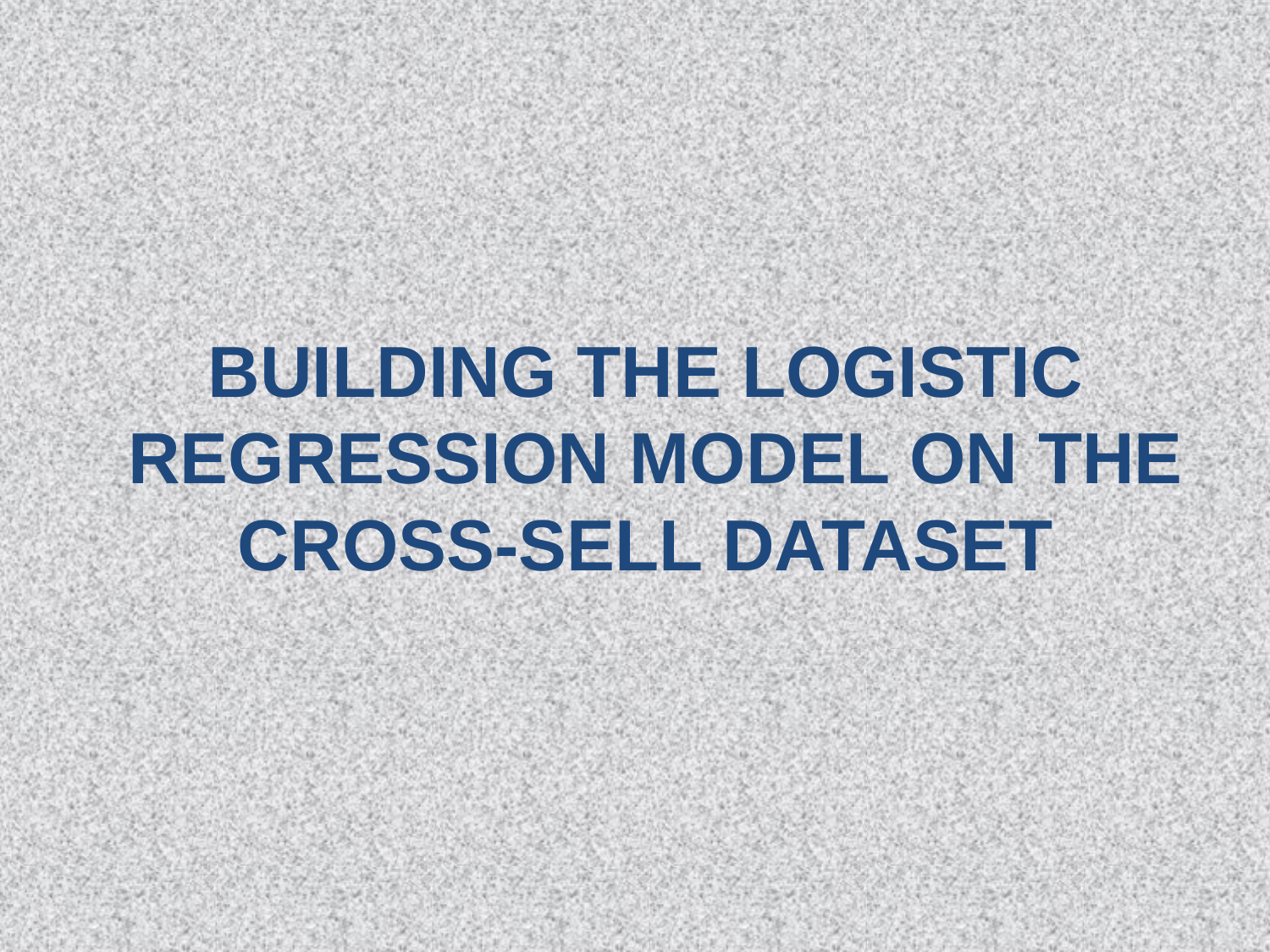

# BUILDING THE LOGISTIC  REGRESSION MODEL ON THE CROSS-SELL DATASET